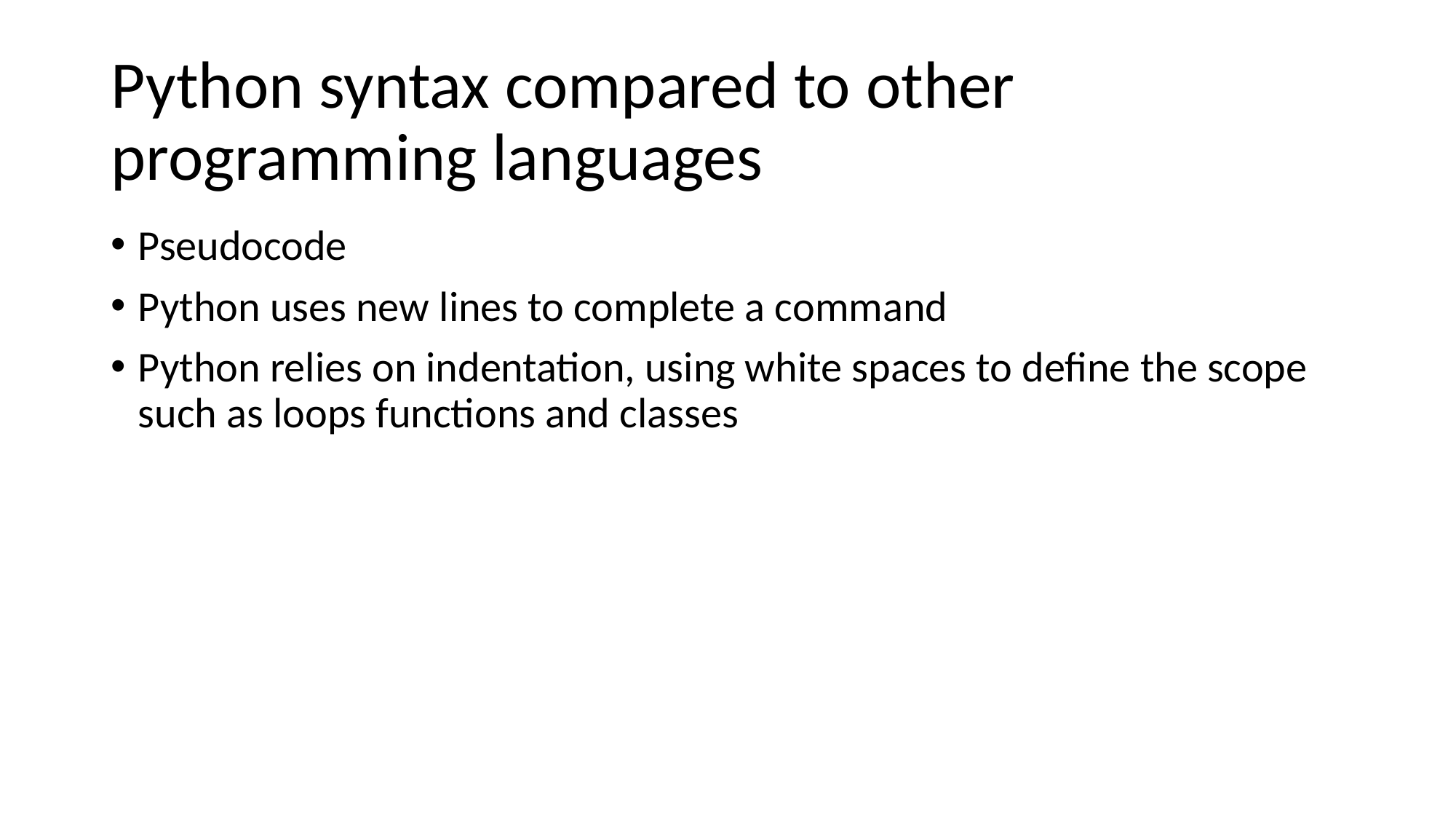

# Python syntax compared to other programming languages
Pseudocode
Python uses new lines to complete a command
Python relies on indentation, using white spaces to define the scope such as loops functions and classes